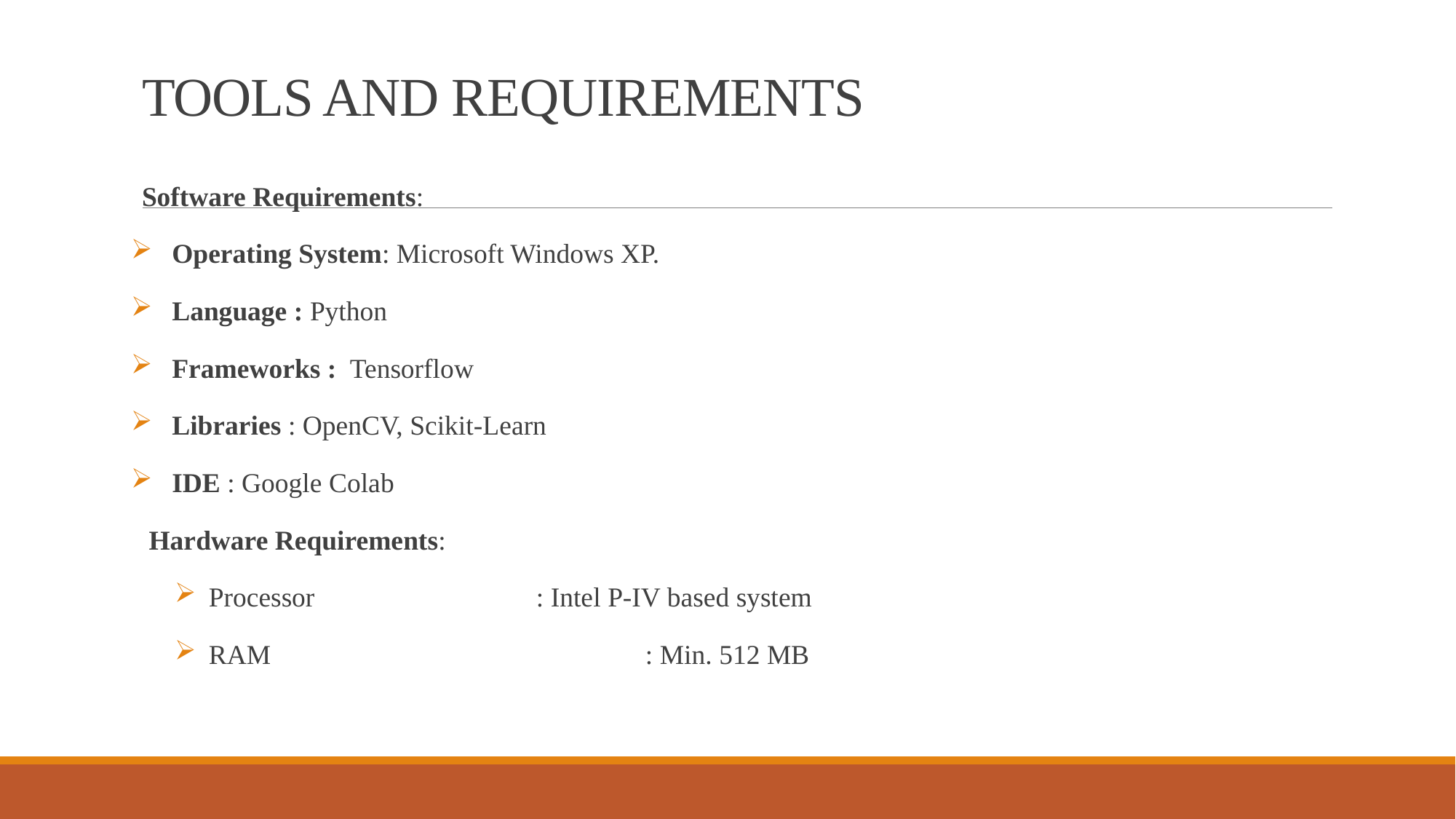

# TOOLS AND REQUIREMENTS
Software Requirements:
Operating System: Microsoft Windows XP.
Language : Python
Frameworks :  Tensorflow
Libraries : OpenCV, Scikit-Learn
IDE : Google Colab
 Hardware Requirements:
Processor			: Intel P-IV based system
RAM				: Min. 512 MB